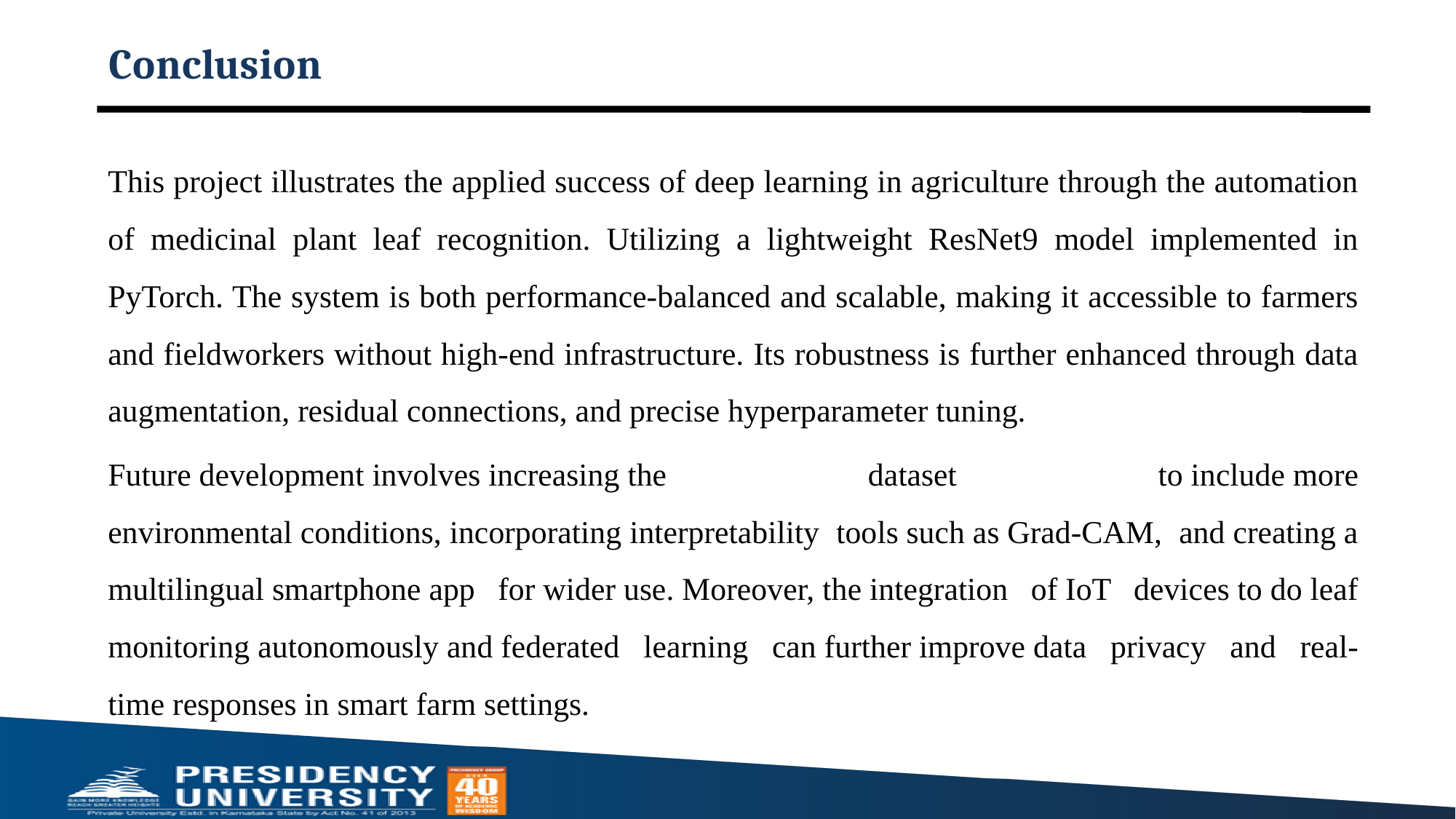

# Conclusion
This project illustrates the applied success of deep learning in agriculture through the automation of medicinal plant leaf recognition. Utilizing a lightweight ResNet9 model implemented in PyTorch. The system is both performance-balanced and scalable, making it accessible to farmers and fieldworkers without high-end infrastructure. Its robustness is further enhanced through data augmentation, residual connections, and precise hyperparameter tuning.
Future development involves increasing the dataset to include more environmental conditions, incorporating interpretability tools such as Grad-CAM, and creating a multilingual smartphone app for wider use. Moreover, the integration of IoT devices to do leaf monitoring autonomously and federated learning can further improve data privacy and real-time responses in smart farm settings.